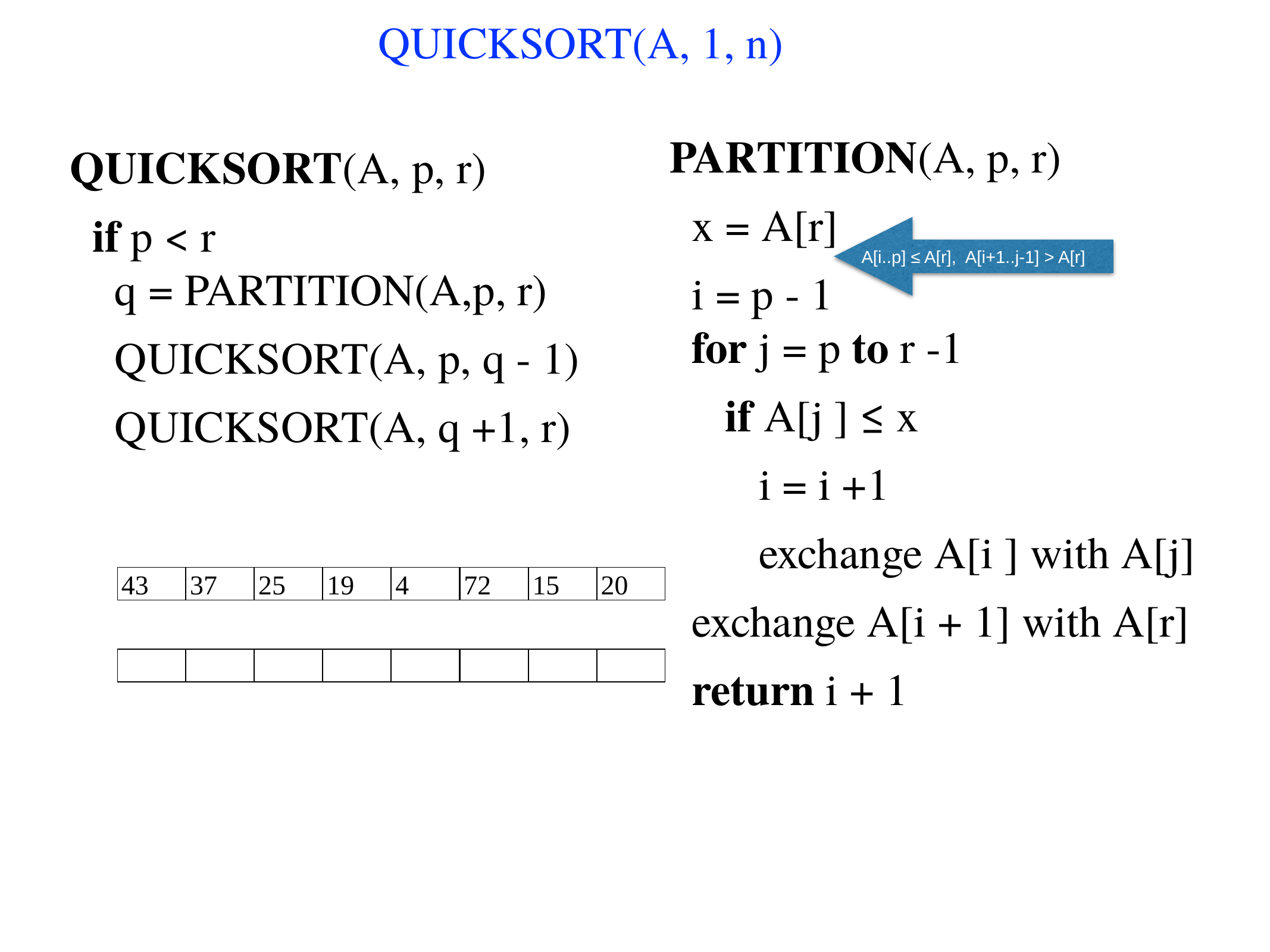

QUICKSORT(A, 1, n)
PARTITION(A, p, r)
  x = A[r]
  i = p - 1
  for j = p to r -1
     if A[j ] ≤ x
        i = i +1
        exchange A[i ] with A[j]
  exchange A[i + 1] with A[r]
  return i + 1
QUICKSORT(A, p, r)
  if p < r
    q = PARTITION(A,p, r)
    QUICKSORT(A, p, q - 1)
    QUICKSORT(A, q +1, r)
A[i..p] ≤ A[r],  A[i+1..j-1] > A[r]
43
37
25
19
4
72
15
20